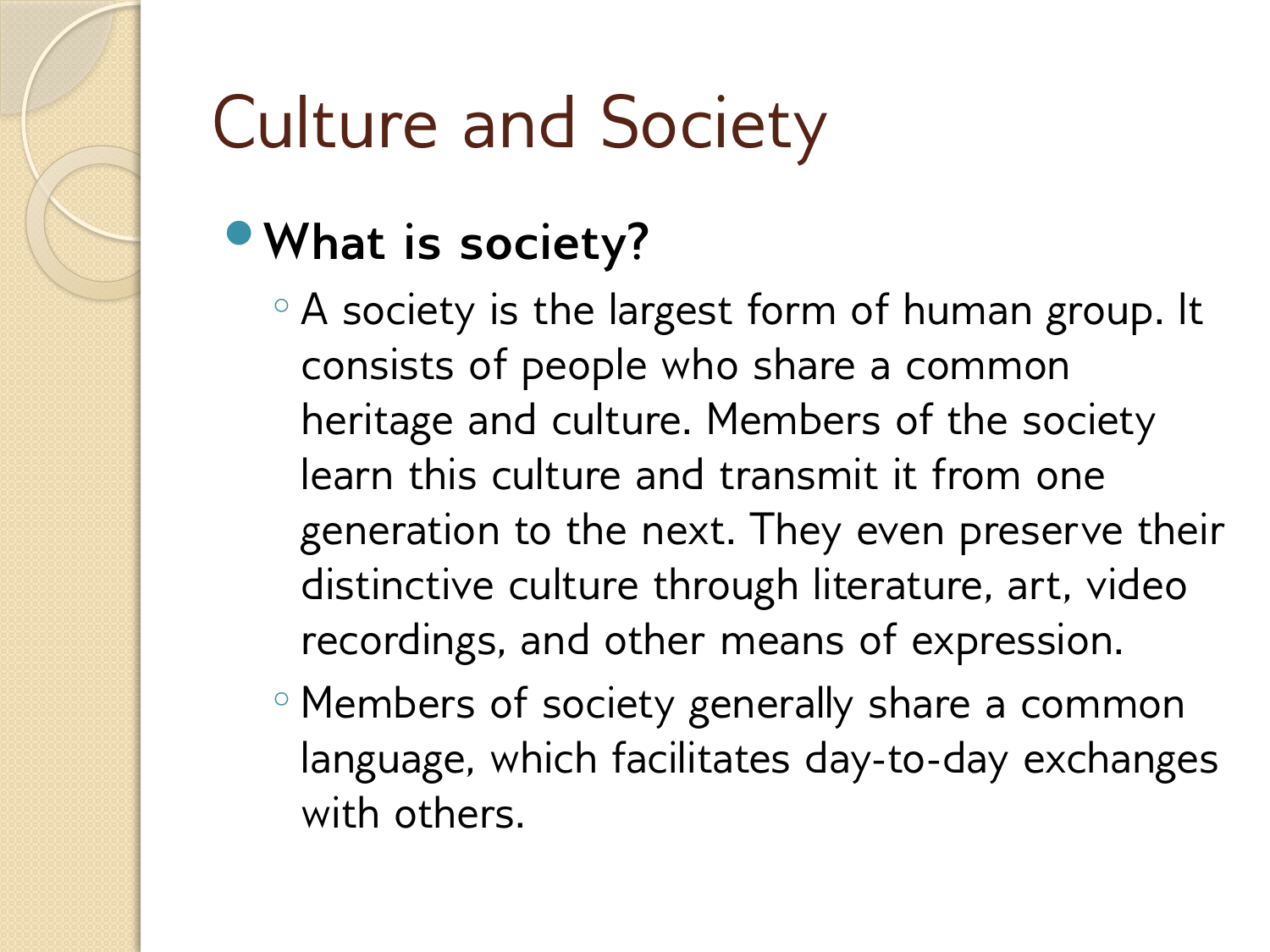

# Culture and Society
What is society?
A society is the largest form of human group. It consists of people who share a common heritage and culture. Members of the society learn this culture and transmit it from one generation to the next. They even preserve their distinctive culture through literature, art, video recordings, and other means of expression.
Members of society generally share a common language, which facilitates day-to-day exchanges with others.